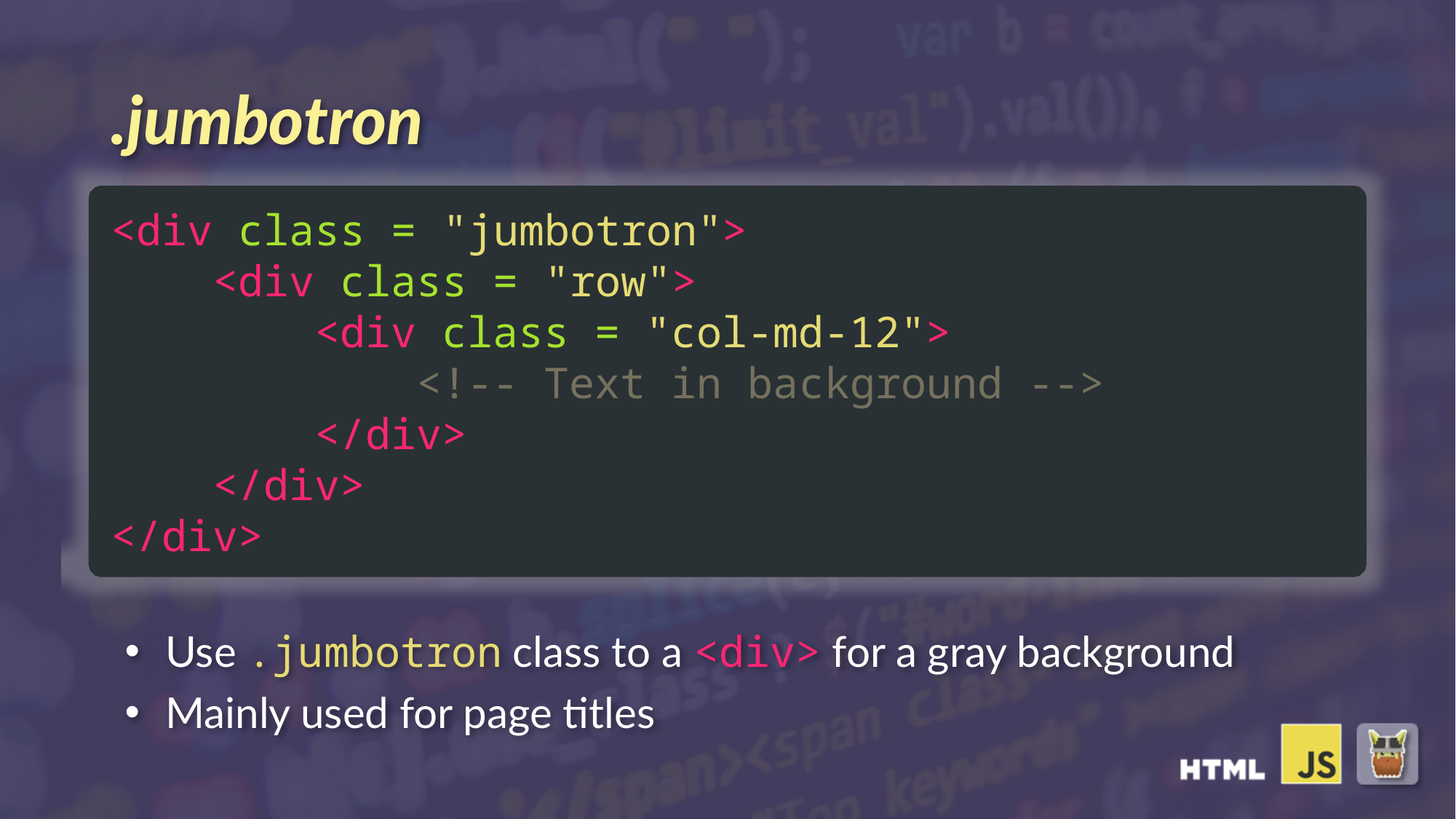

# .jumbotron
<div class = "jumbotron">
    <div class = "row">
        <div class = "col-md-12">
            <!-- Text in background -->
        </div>
    </div>
</div>
Use .jumbotron class to a <div> for a gray background
Mainly used for page titles